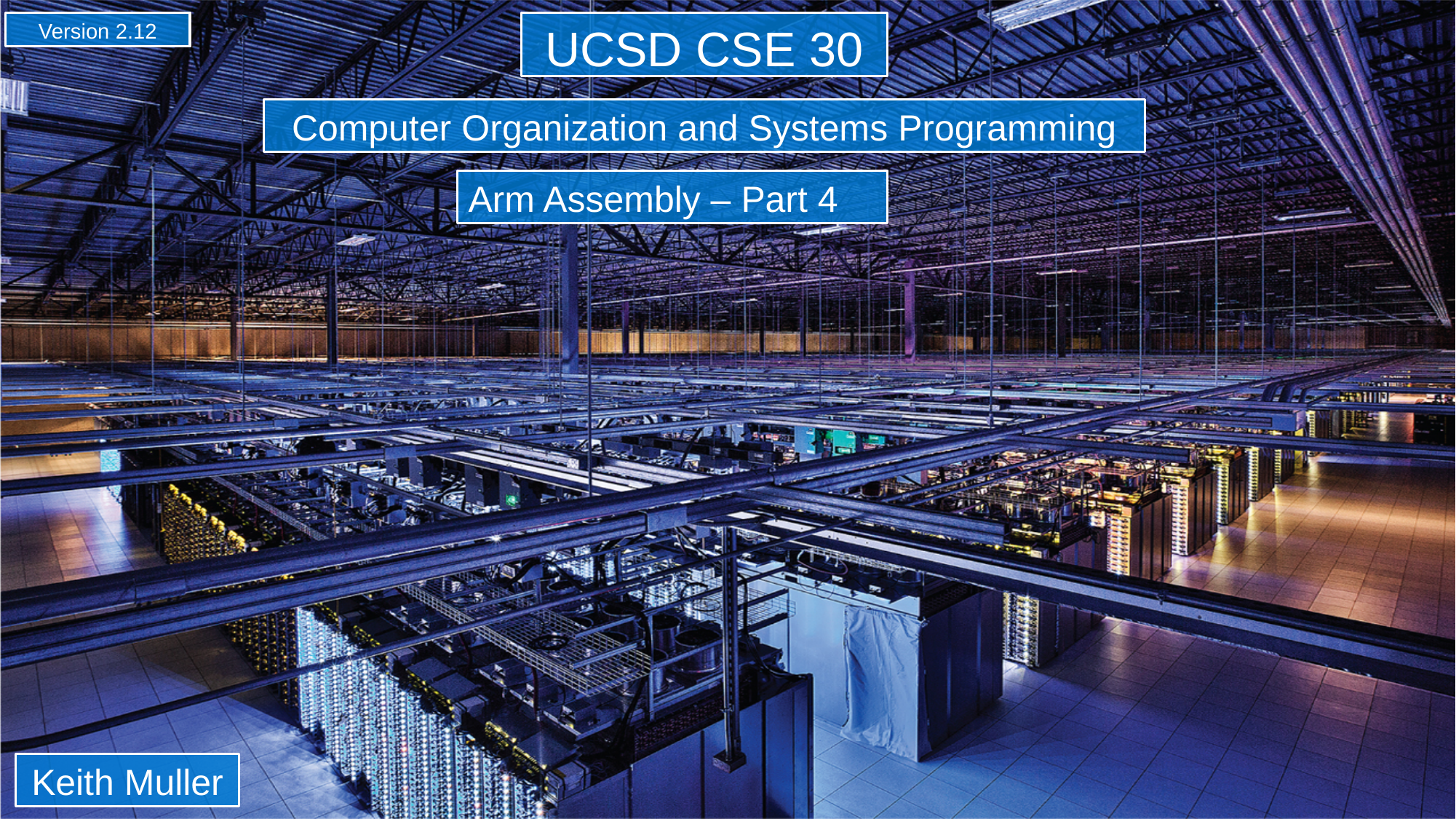

Version 2.12
UCSD CSE 30
Computer Organization and Systems Programming
Arm Assembly – Part 4
Keith Muller